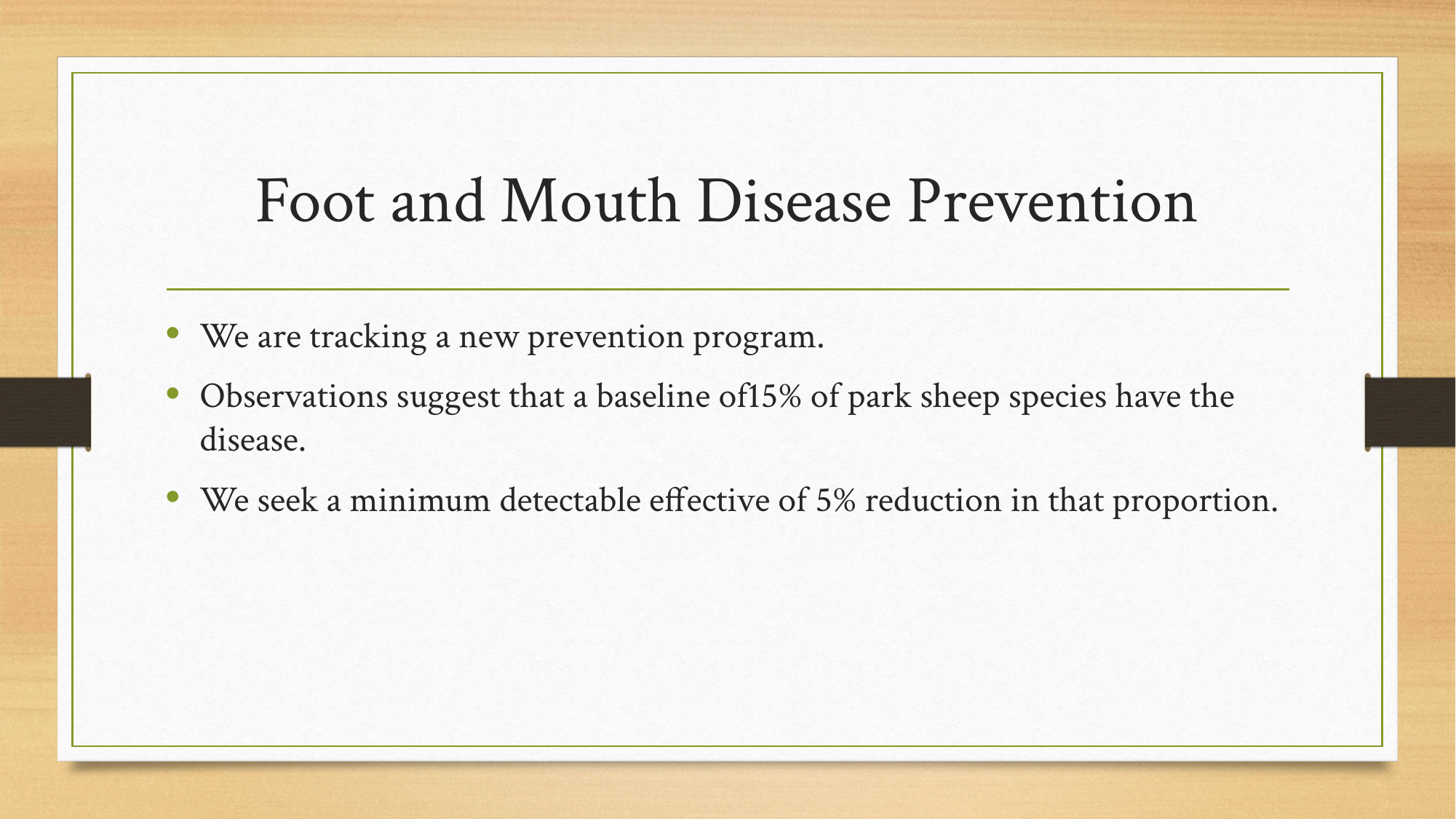

# Foot and Mouth Disease Prevention
We are tracking a new prevention program.
Observations suggest that a baseline of15% of park sheep species have the disease.
We seek a minimum detectable effective of 5% reduction in that proportion.